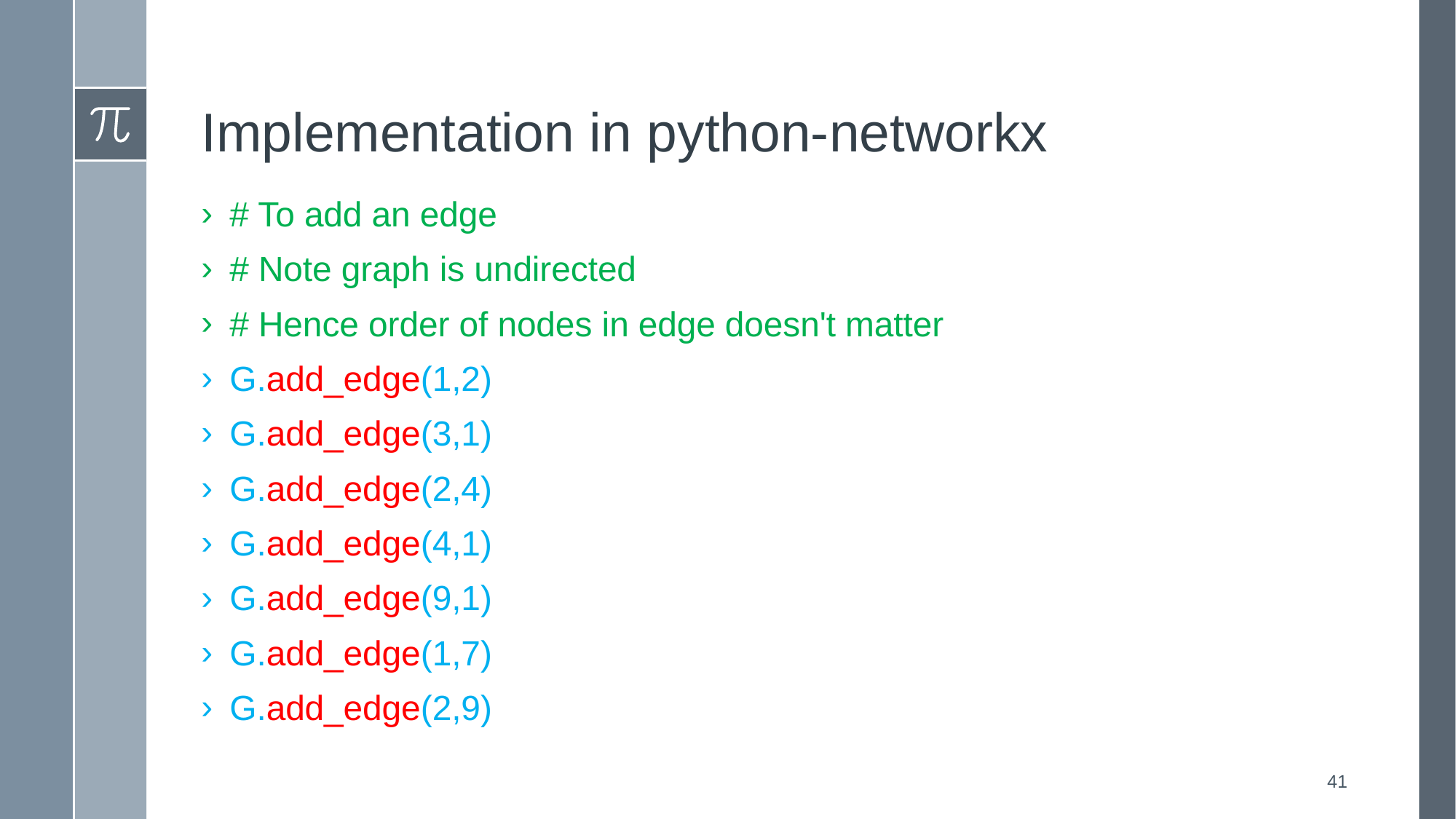

# Implementation in python-networkx
# To add an edge
# Note graph is undirected
# Hence order of nodes in edge doesn't matter
G.add_edge(1,2)
G.add_edge(3,1)
G.add_edge(2,4)
G.add_edge(4,1)
G.add_edge(9,1)
G.add_edge(1,7)
G.add_edge(2,9)

41